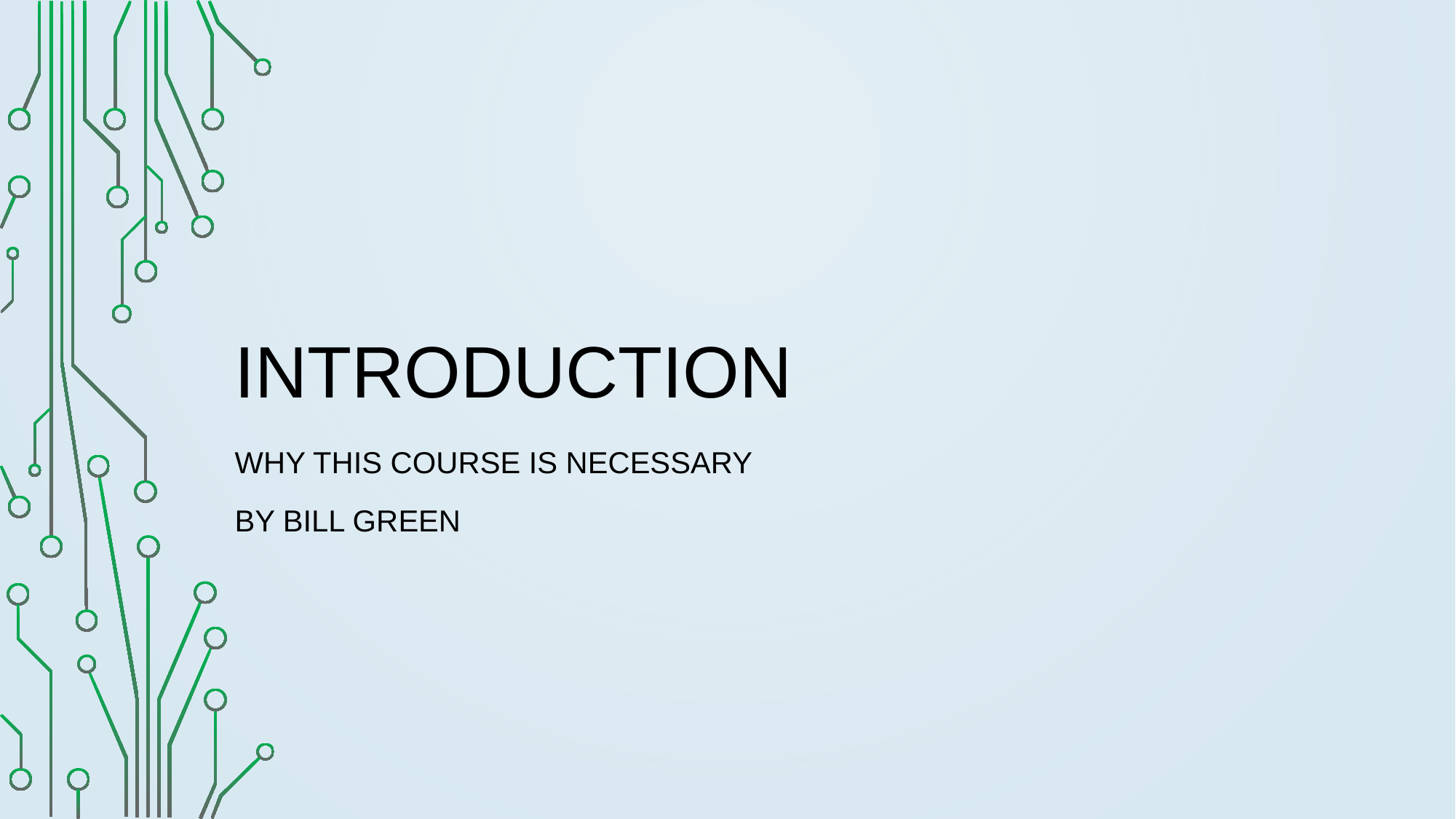

# Introduction
Why this course is necessary
By Bill Green